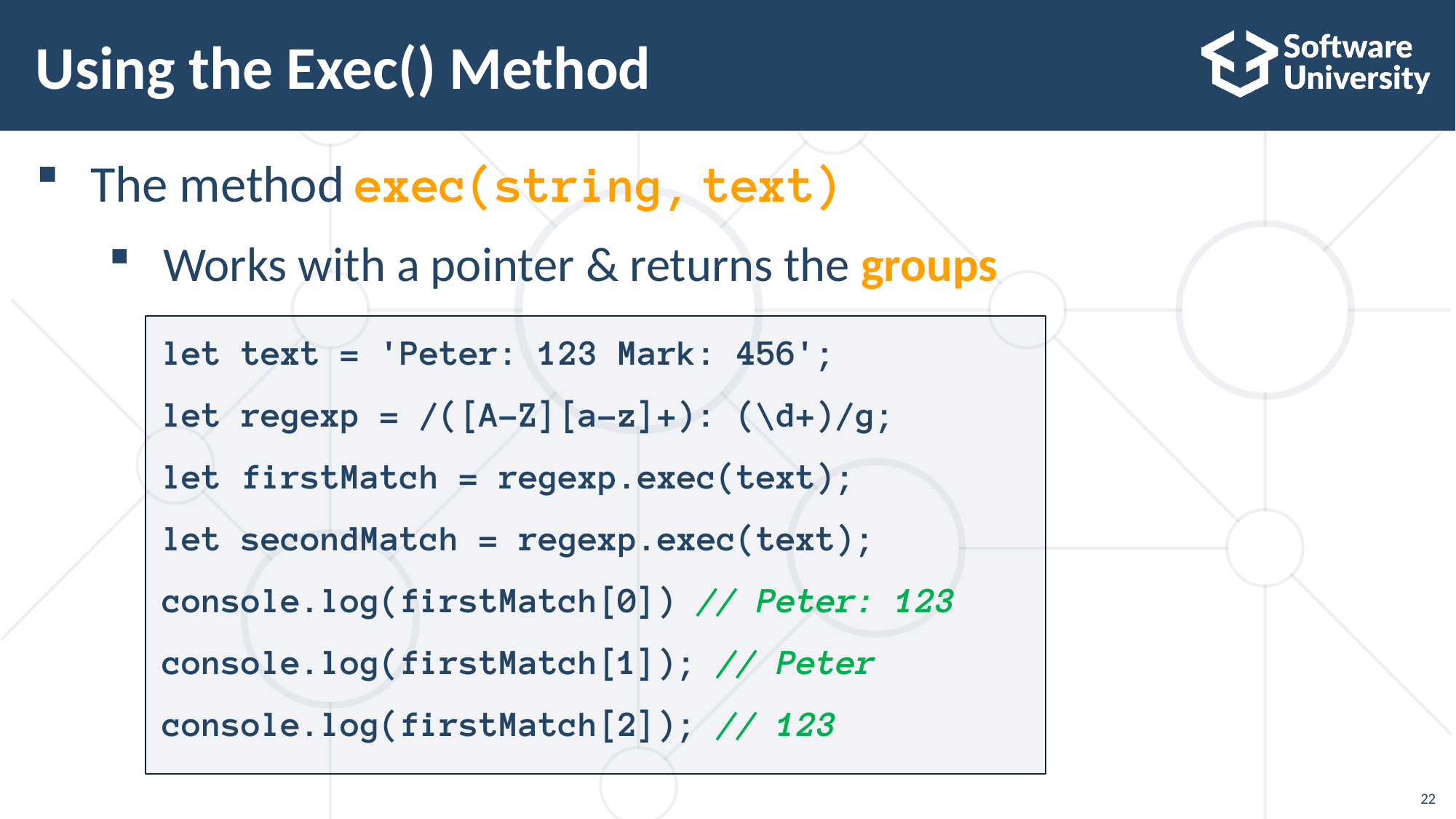

# Using the Exec() Method
The method exec(string, text)
Works with a pointer & returns the groups
let text = 'Peter: 123 Mark: 456';
let regexp = /([A-Z][a-z]+): (\d+)/g;
let firstMatch = regexp.exec(text);
let secondMatch = regexp.exec(text);
console.log(firstMatch[0]) // Peter: 123
console.log(firstMatch[1]); // Peter
console.log(firstMatch[2]); // 123
22